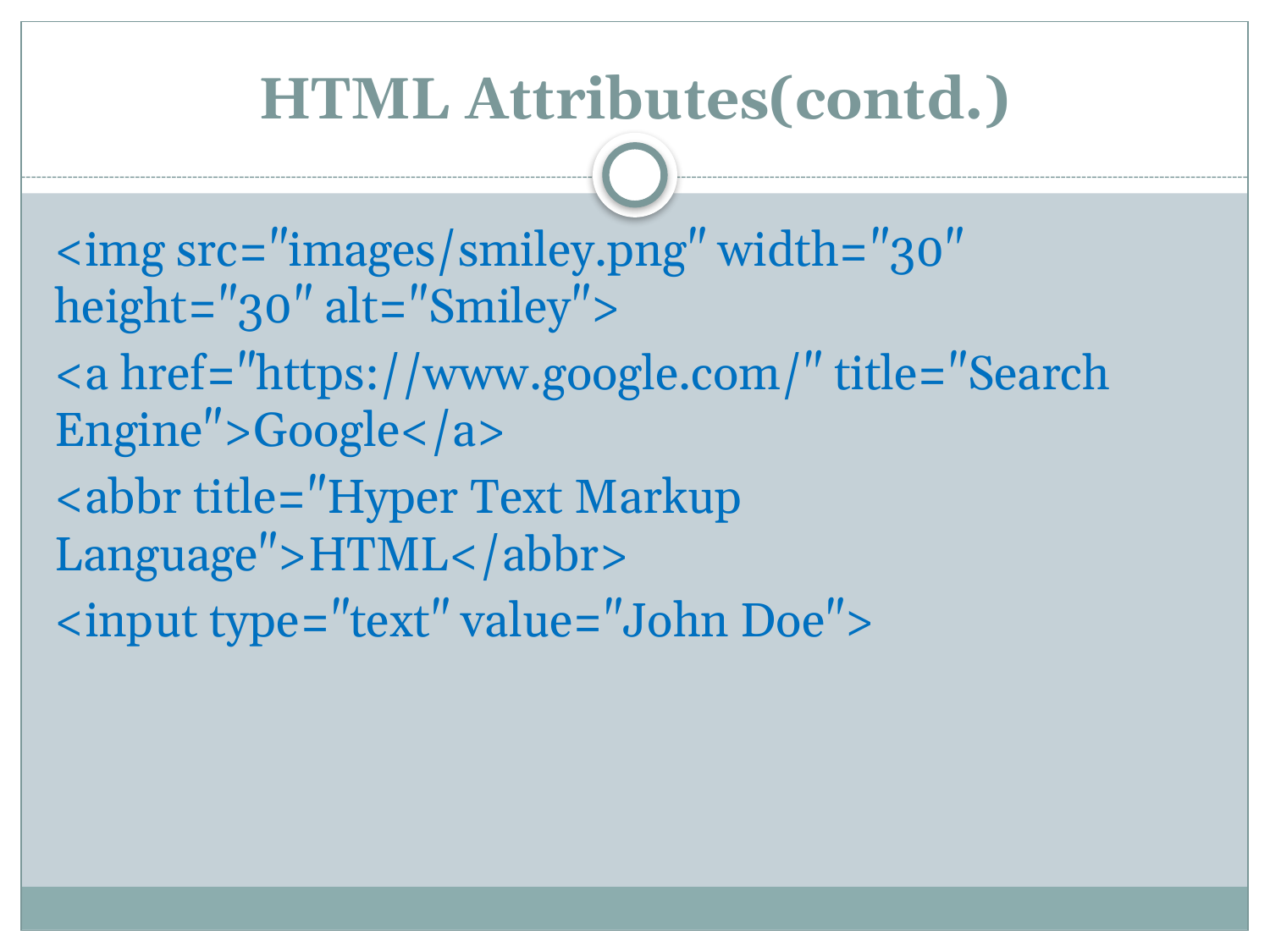

# HTML Attributes(contd.)
<img src="images/smiley.png" width="30" height="30" alt="Smiley">
<a href="https://www.google.com/" title="Search Engine">Google</a>
<abbr title="Hyper Text Markup Language">HTML</abbr>
<input type="text" value="John Doe">